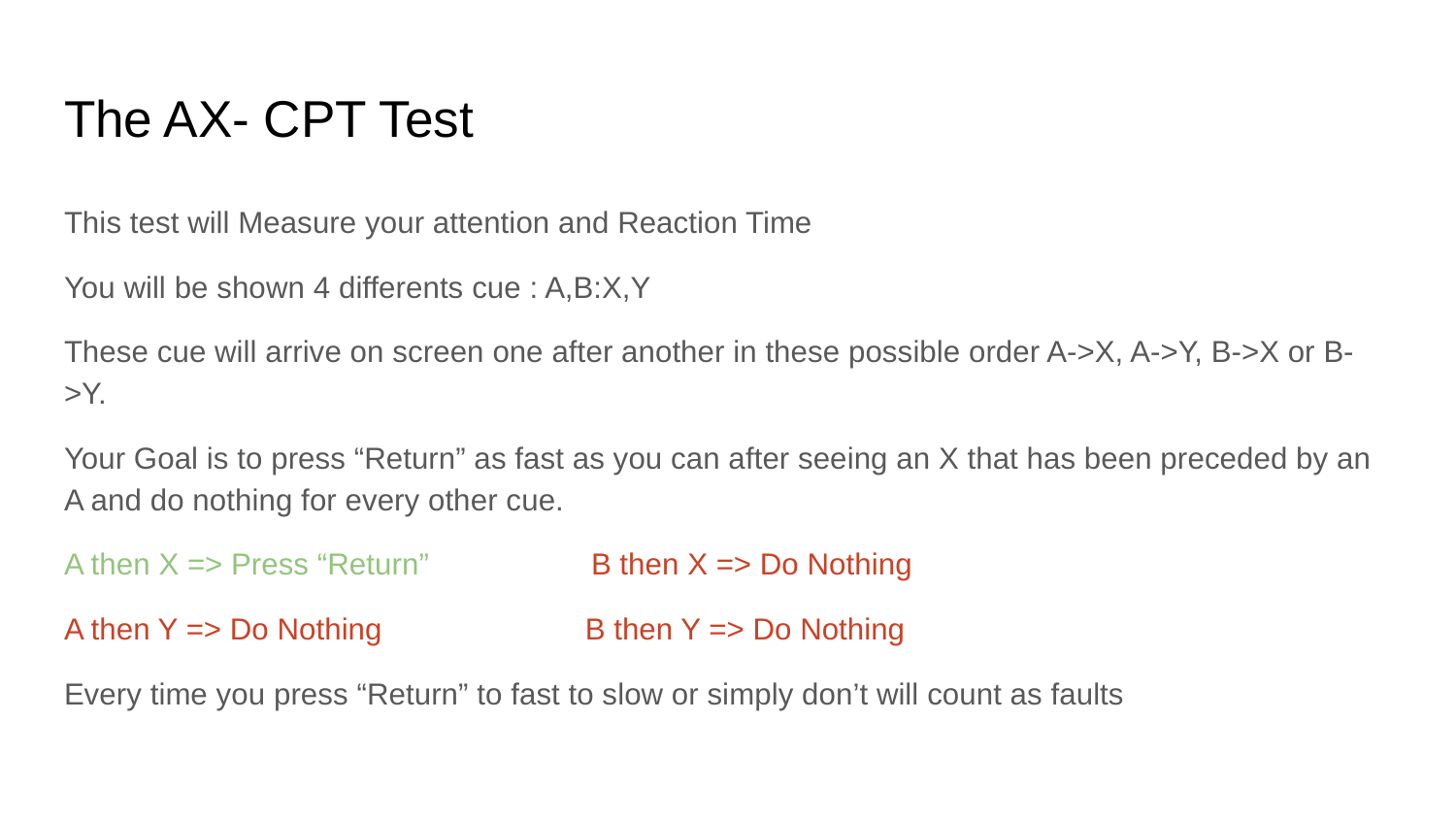

# The AX- CPT Test
This test will Measure your attention and Reaction Time
You will be shown 4 differents cue : A,B:X,Y
These cue will arrive on screen one after another in these possible order A->X, A->Y, B->X or B->Y.
Your Goal is to press “Return” as fast as you can after seeing an X that has been preceded by an A and do nothing for every other cue.
A then X => Press “Return”                   B then X => Do Nothing
A then Y => Do Nothing                        B then Y => Do Nothing
Every time you press “Return” to fast to slow or simply don’t will count as faults